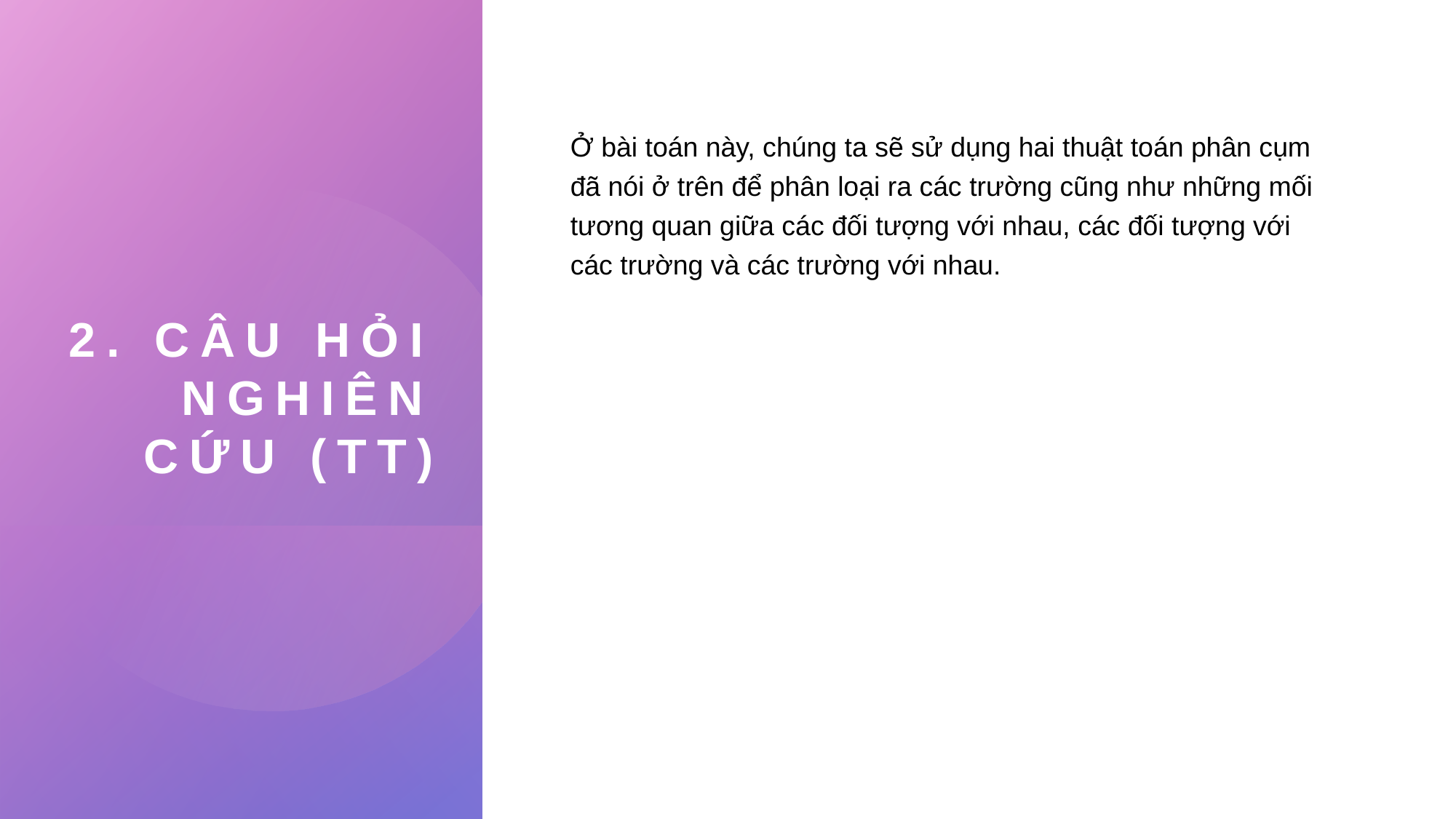

# 2. câu hỏi nghiên cứu (tt)
Ở bài toán này, chúng ta sẽ sử dụng hai thuật toán phân cụm đã nói ở trên để phân loại ra các trường cũng như những mối tương quan giữa các đối tượng với nhau, các đối tượng với các trường và các trường với nhau.